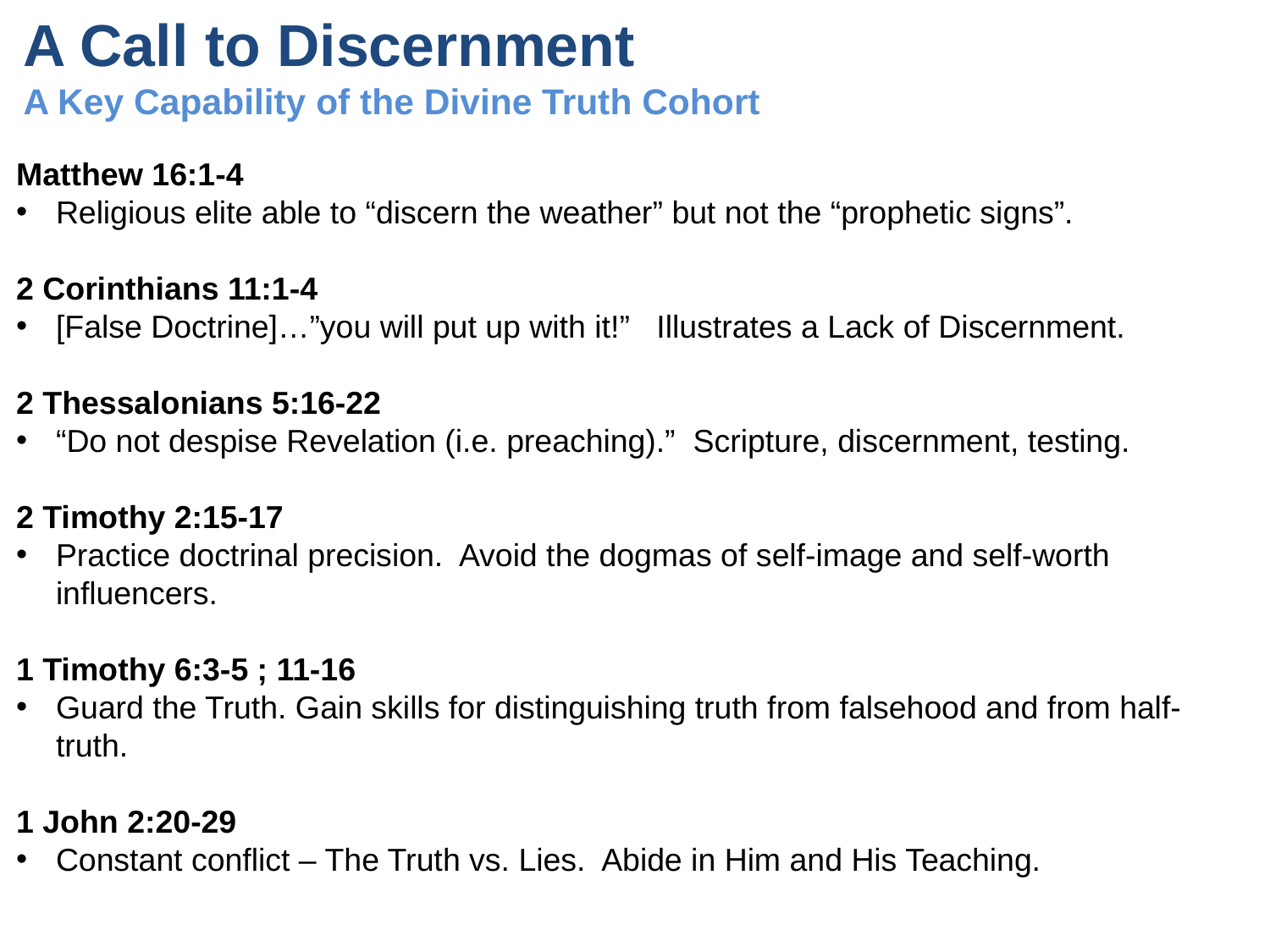

# A Call to Discernment A Key Capability of the Divine Truth Cohort
Matthew 16:1-4
Religious elite able to “discern the weather” but not the “prophetic signs”.

2 Corinthians 11:1-4
[False Doctrine]…”you will put up with it!”   Illustrates a Lack of Discernment.

2 Thessalonians 5:16-22
“Do not despise Revelation (i.e. preaching).”  Scripture, discernment, testing.

2 Timothy 2:15-17
Practice doctrinal precision.  Avoid the dogmas of self-image and self-worth influencers.

1 Timothy 6:3-5 ; 11-16
Guard the Truth. Gain skills for distinguishing truth from falsehood and from half-truth.

1 John 2:20-29
Constant conflict – The Truth vs. Lies.  Abide in Him and His Teaching.